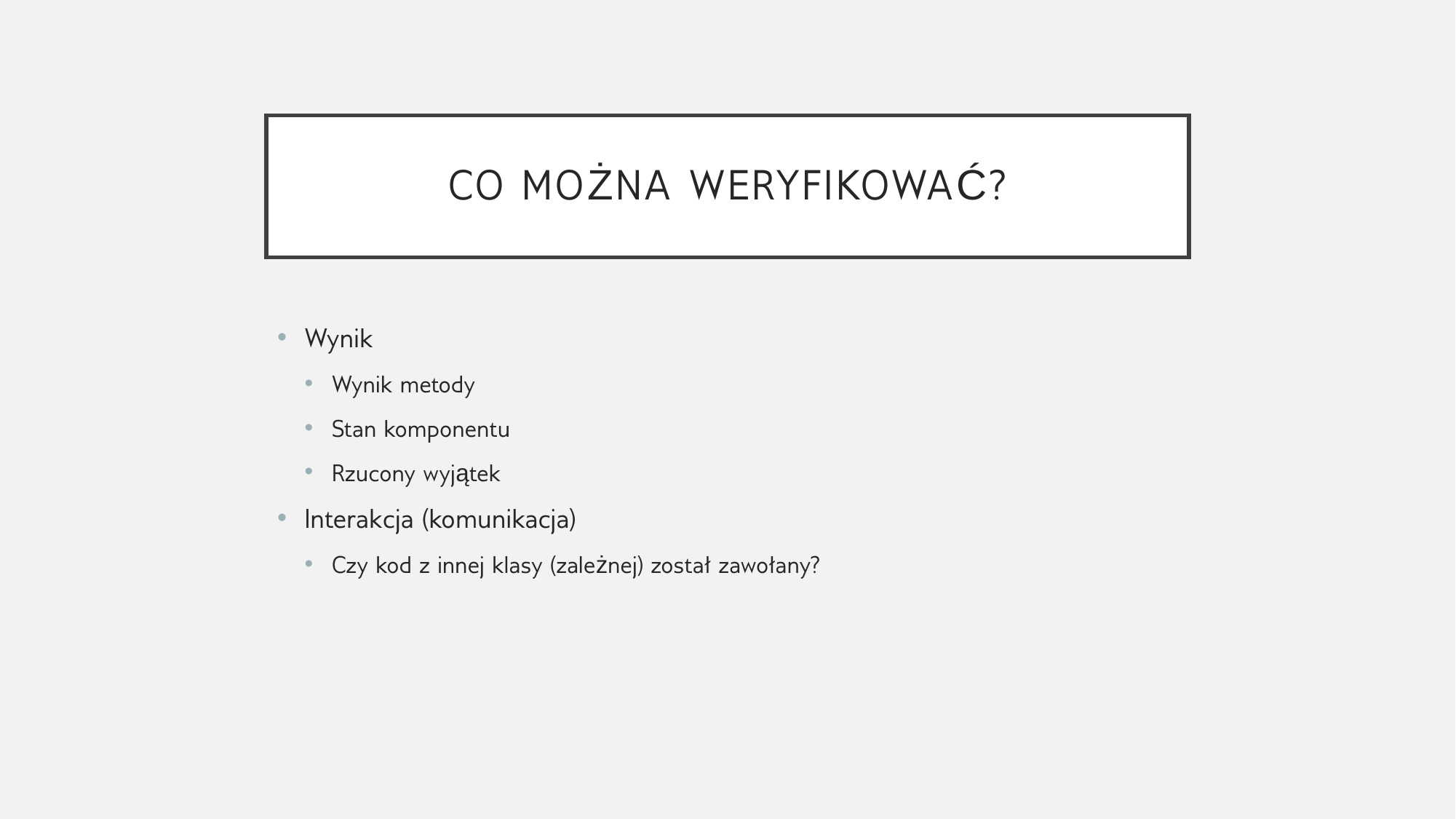

# Co Można weryfikować?
Wynik
Wynik metody
Stan komponentu
Rzucony wyjątek
Interakcja (komunikacja)
Czy kod z innej klasy (zależnej) został zawołany?